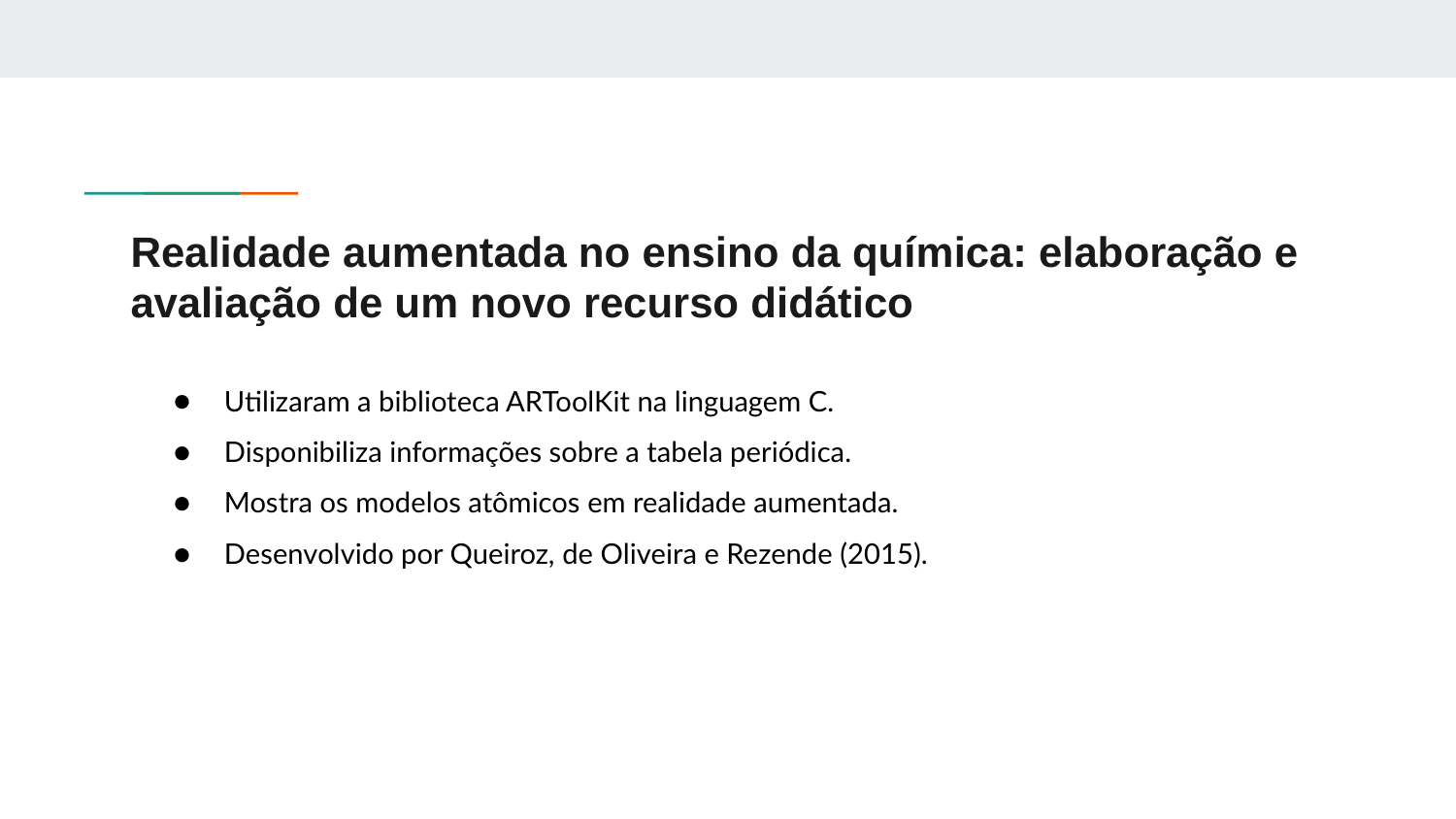

# Realidade aumentada no ensino da química: elaboração e avaliação de um novo recurso didático
Utilizaram a biblioteca ARToolKit na linguagem C.
Disponibiliza informações sobre a tabela periódica.
Mostra os modelos atômicos em realidade aumentada.
Desenvolvido por Queiroz, de Oliveira e Rezende (2015).